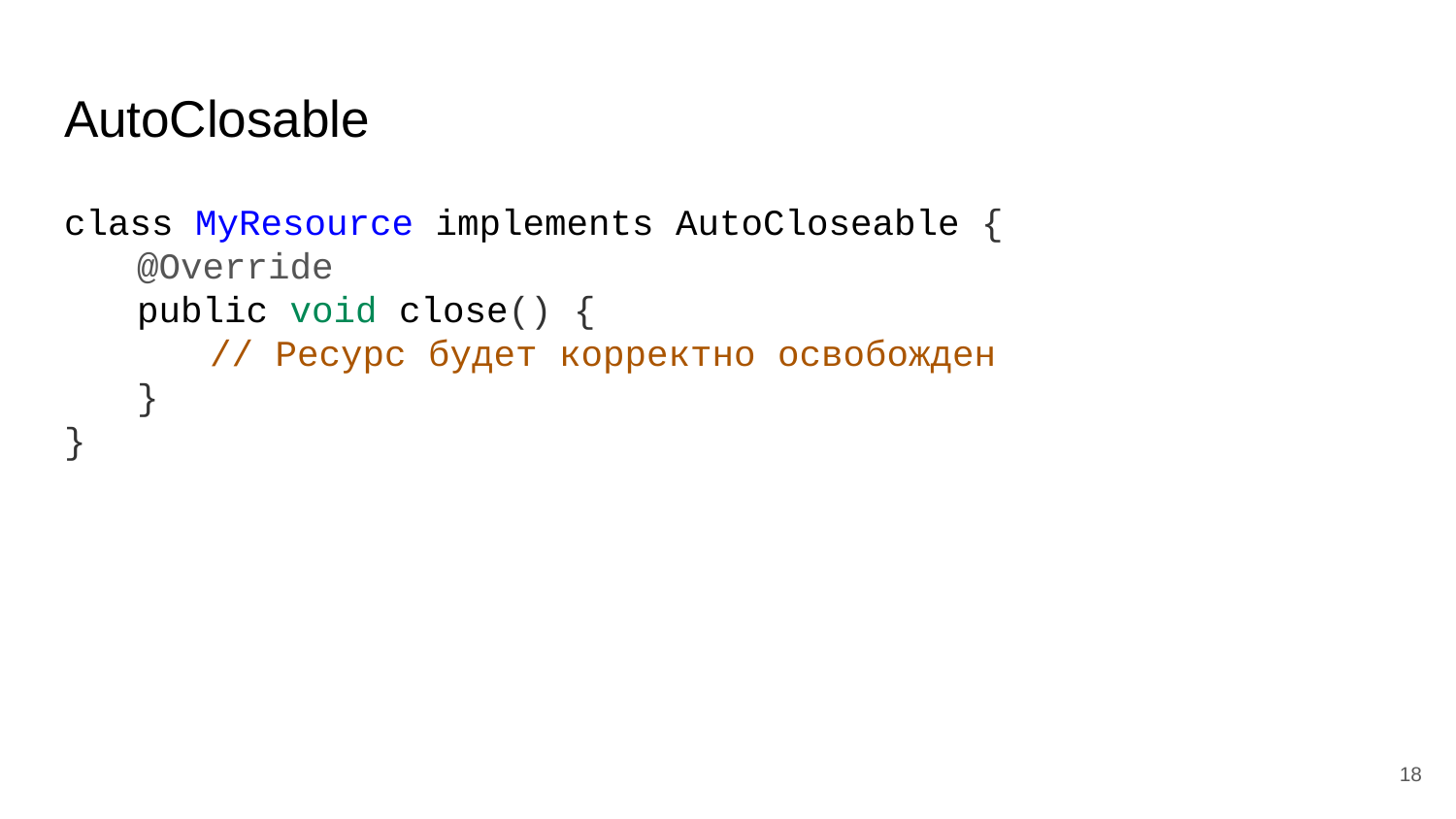

# AutoClosable

class MyResource implements AutoCloseable {
@Override
public void close() {
// Ресурс будет корректно освобожден
}
}
18